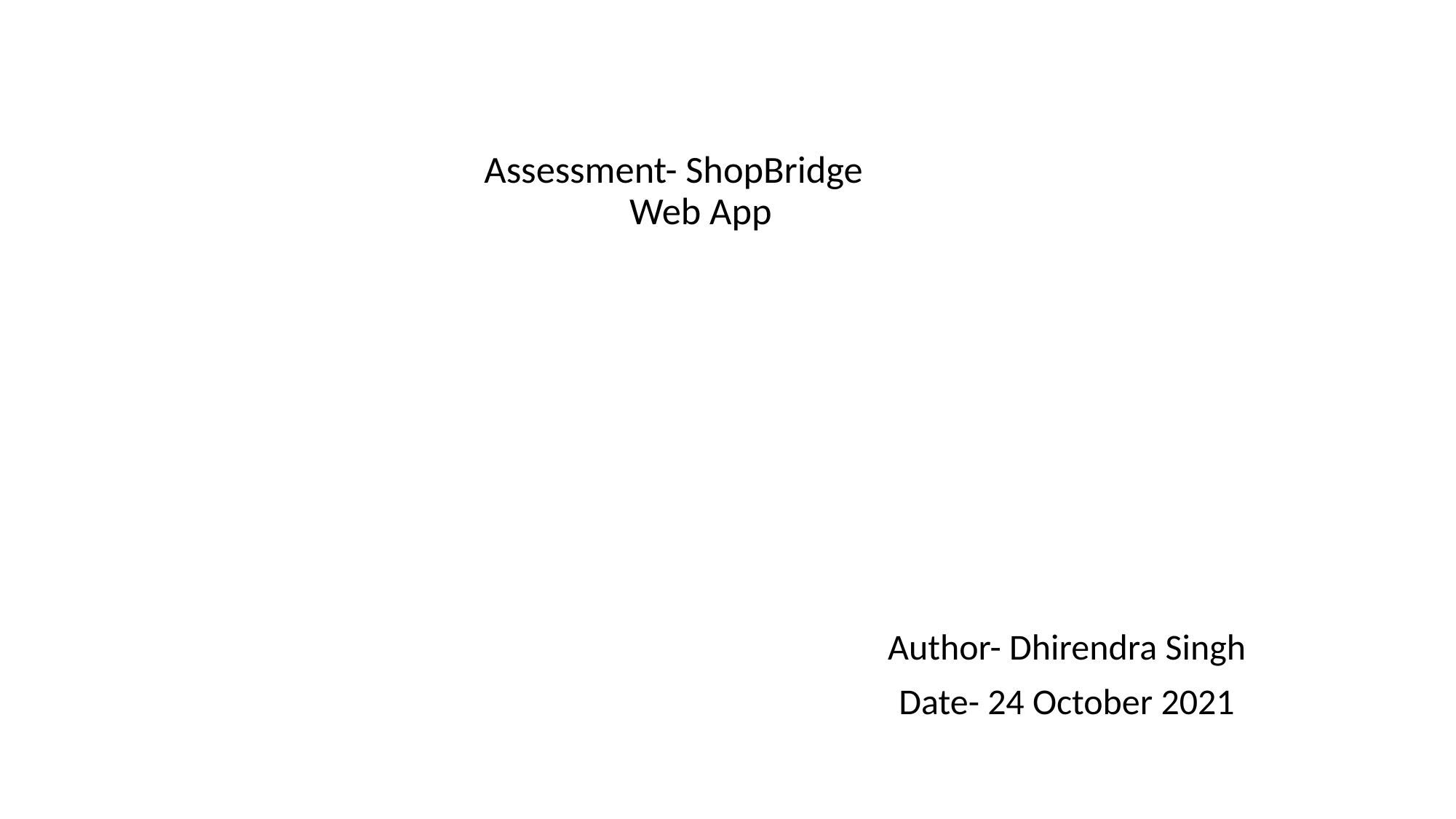

# Assessment- ShopBridge Web App
Author- Dhirendra Singh
Date- 24 October 2021